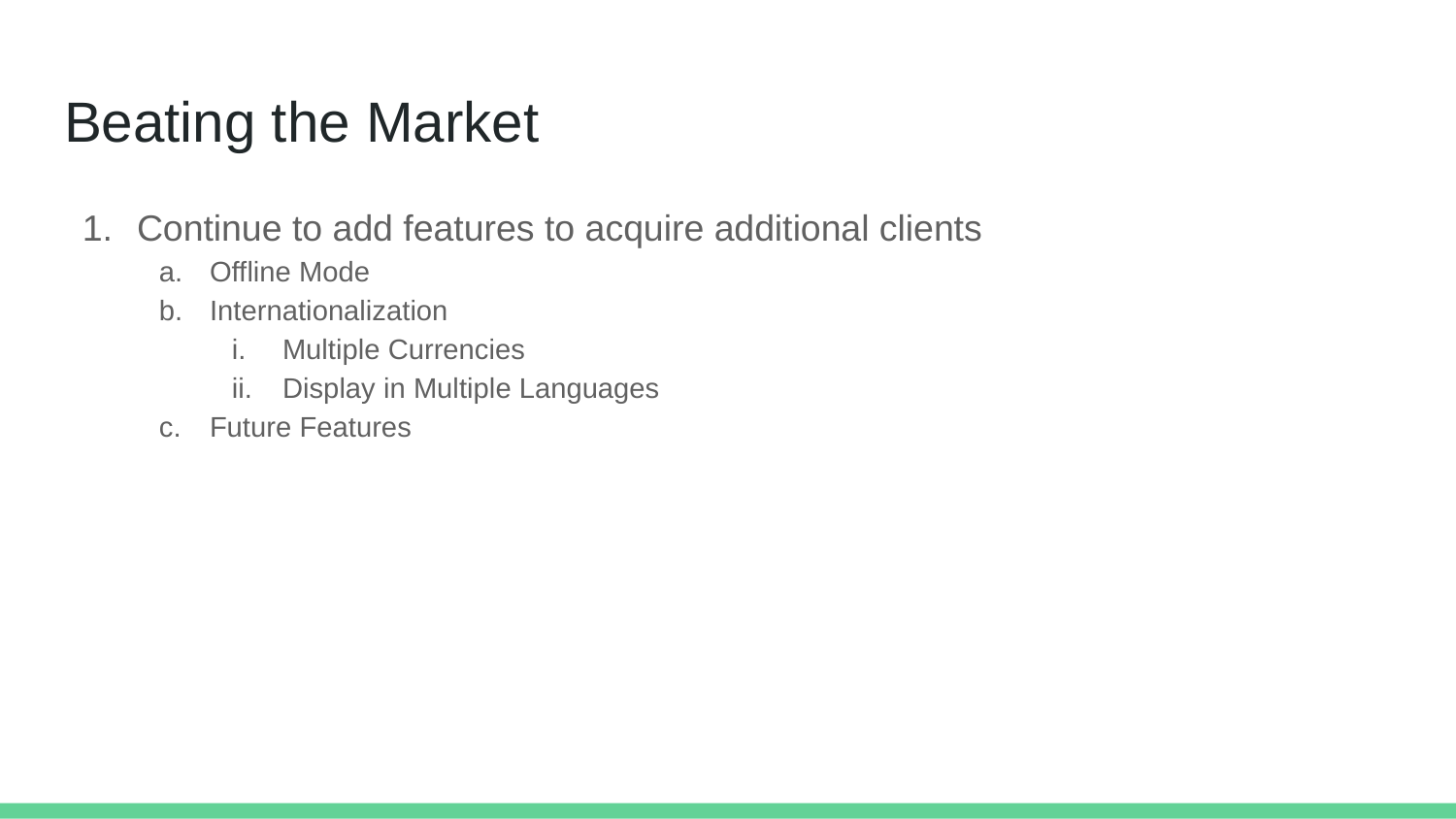

# Beating the Market
Continue to add features to acquire additional clients
Offline Mode
Internationalization
Multiple Currencies
Display in Multiple Languages
Future Features